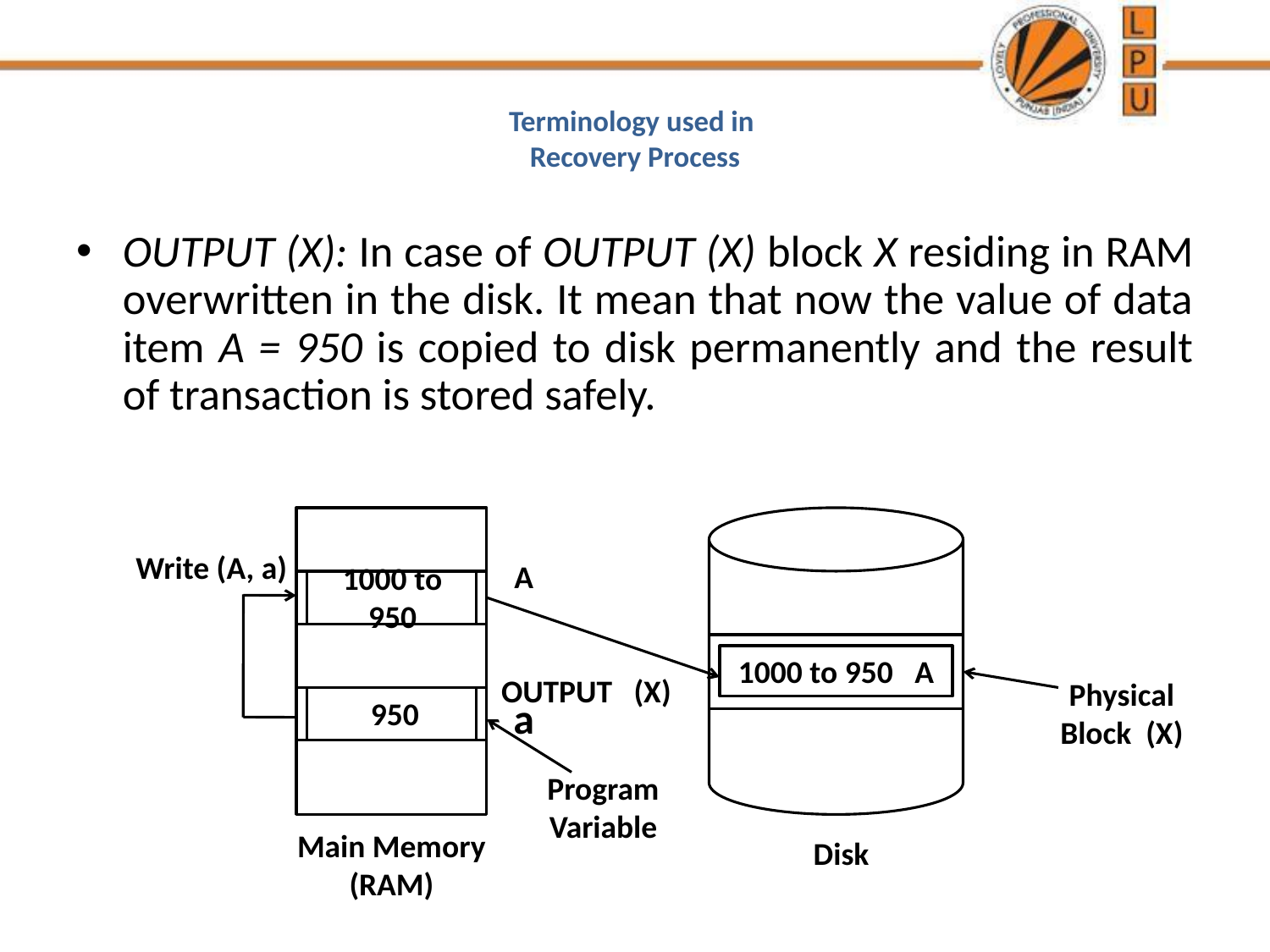

# Terminology used in Recovery Process
OUTPUT (X): In case of OUTPUT (X) block X residing in RAM overwritten in the disk. It mean that now the value of data item A = 950 is copied to disk permanently and the result of transaction is stored safely.

Write (A, a)
A

1000 to 950

OUTPUT   (X)
1000 to 950   A
Physical Block  (X)
a

950
Program Variable
Main Memory (RAM)
Disk